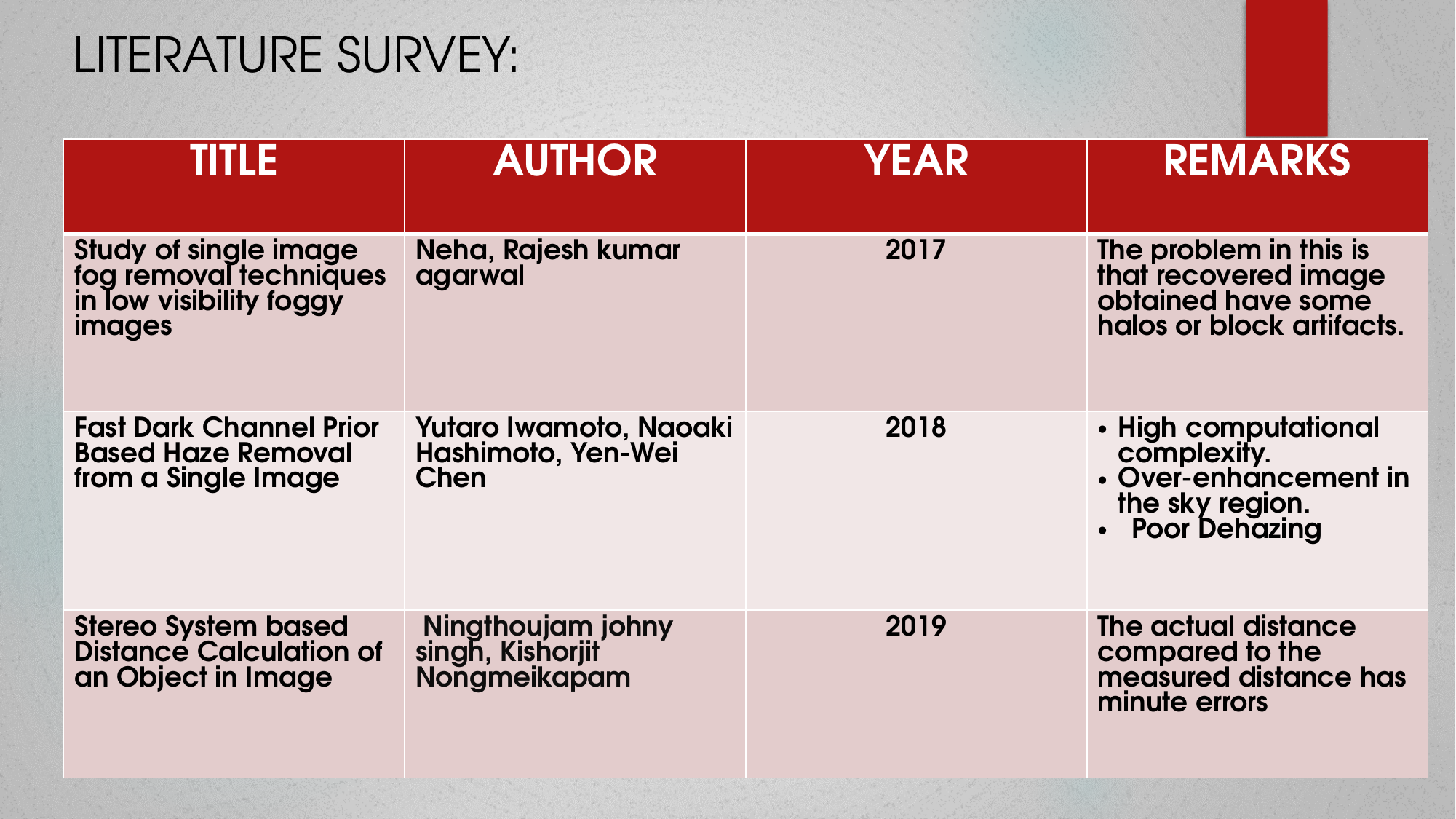

# LITERATURE SURVEY:
| TITLE | AUTHOR | YEAR | REMARKS |
| --- | --- | --- | --- |
| Study of single image fog removal techniques in low visibility foggy images | Neha, Rajesh kumar agarwal | 2017 | The problem in this is that recovered image obtained have some halos or block artifacts. |
| Fast Dark Channel Prior Based Haze Removal from a Single Image | Yutaro Iwamoto, Naoaki Hashimoto, Yen-Wei Chen | 2018 | High computational complexity. Over-enhancement in the sky region. Poor Dehazing |
| Stereo System based Distance Calculation of an Object in Image | Ningthoujam johny singh, Kishorjit Nongmeikapam | 2019 | The actual distance compared to the measured distance has minute errors |